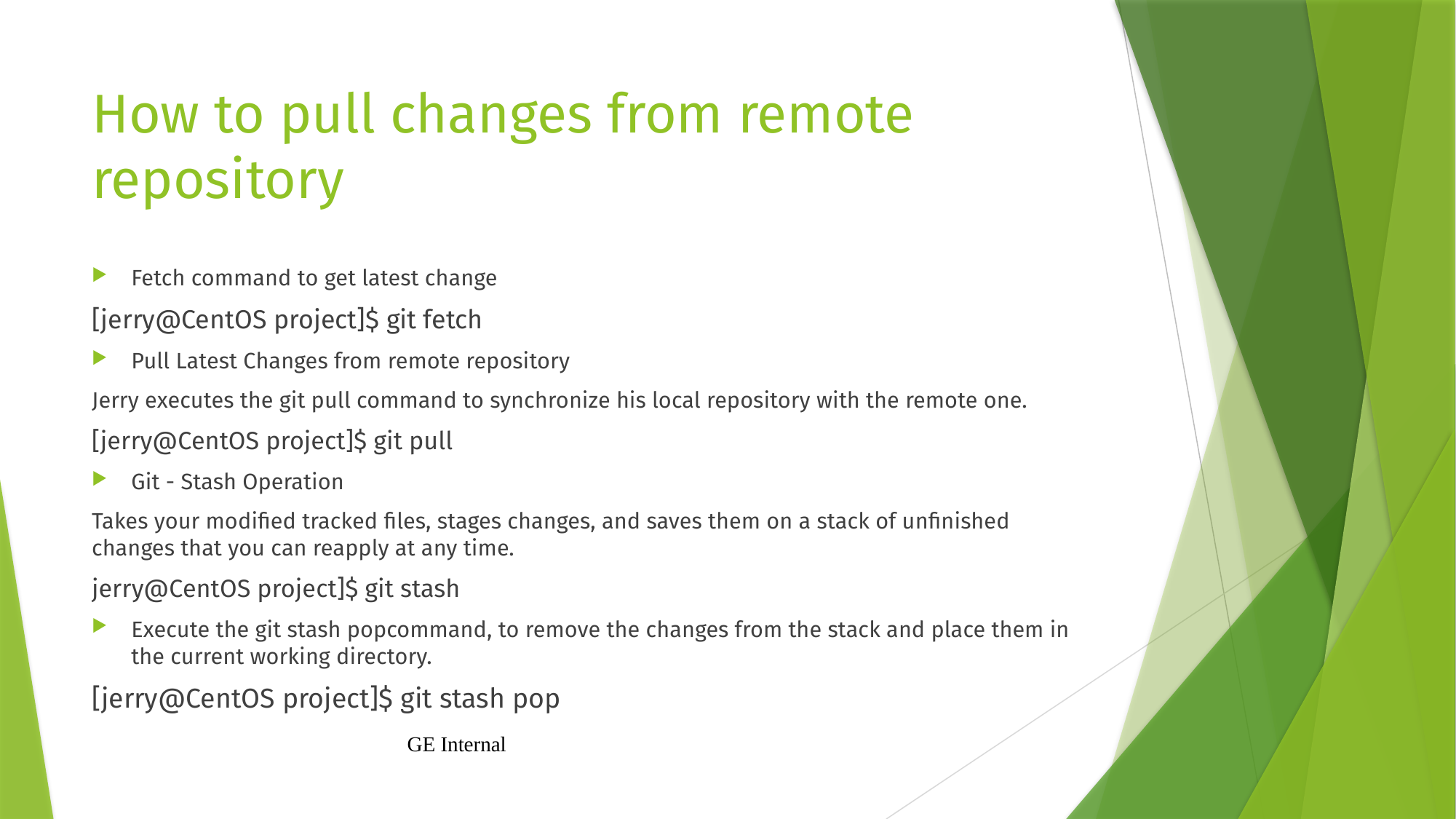

# How to pull changes from remote repository
Fetch command to get latest change
[jerry@CentOS project]$ git fetch
Pull Latest Changes from remote repository
Jerry executes the git pull command to synchronize his local repository with the remote one.
[jerry@CentOS project]$ git pull
Git - Stash Operation
Takes your modified tracked files, stages changes, and saves them on a stack of unfinished changes that you can reapply at any time.
jerry@CentOS project]$ git stash
Execute the git stash popcommand, to remove the changes from the stack and place them in the current working directory.
[jerry@CentOS project]$ git stash pop
GE Internal